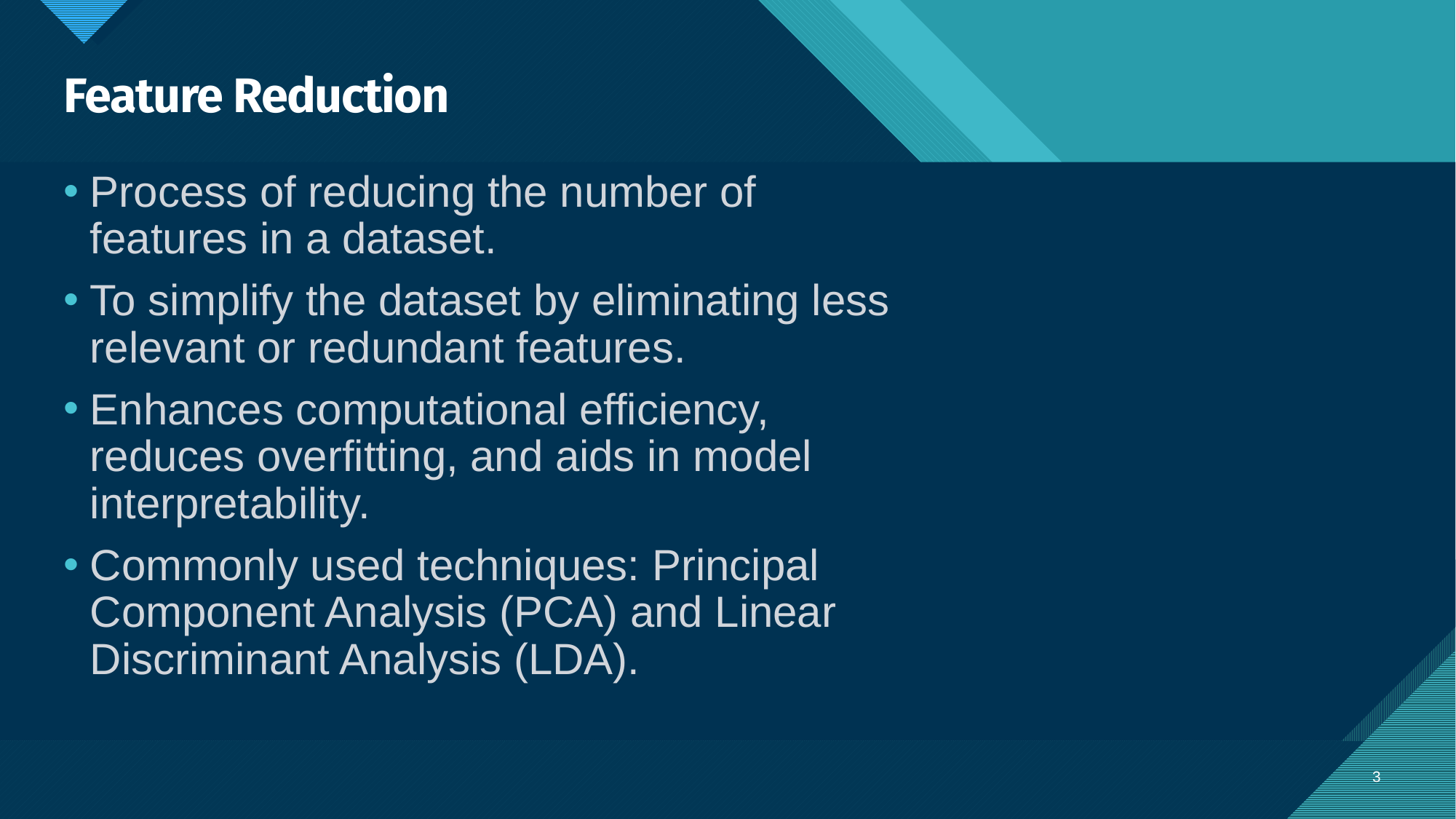

# Feature Reduction
Process of reducing the number of features in a dataset.
To simplify the dataset by eliminating less relevant or redundant features.
Enhances computational efficiency, reduces overfitting, and aids in model interpretability.
Commonly used techniques: Principal Component Analysis (PCA) and Linear Discriminant Analysis (LDA).

3